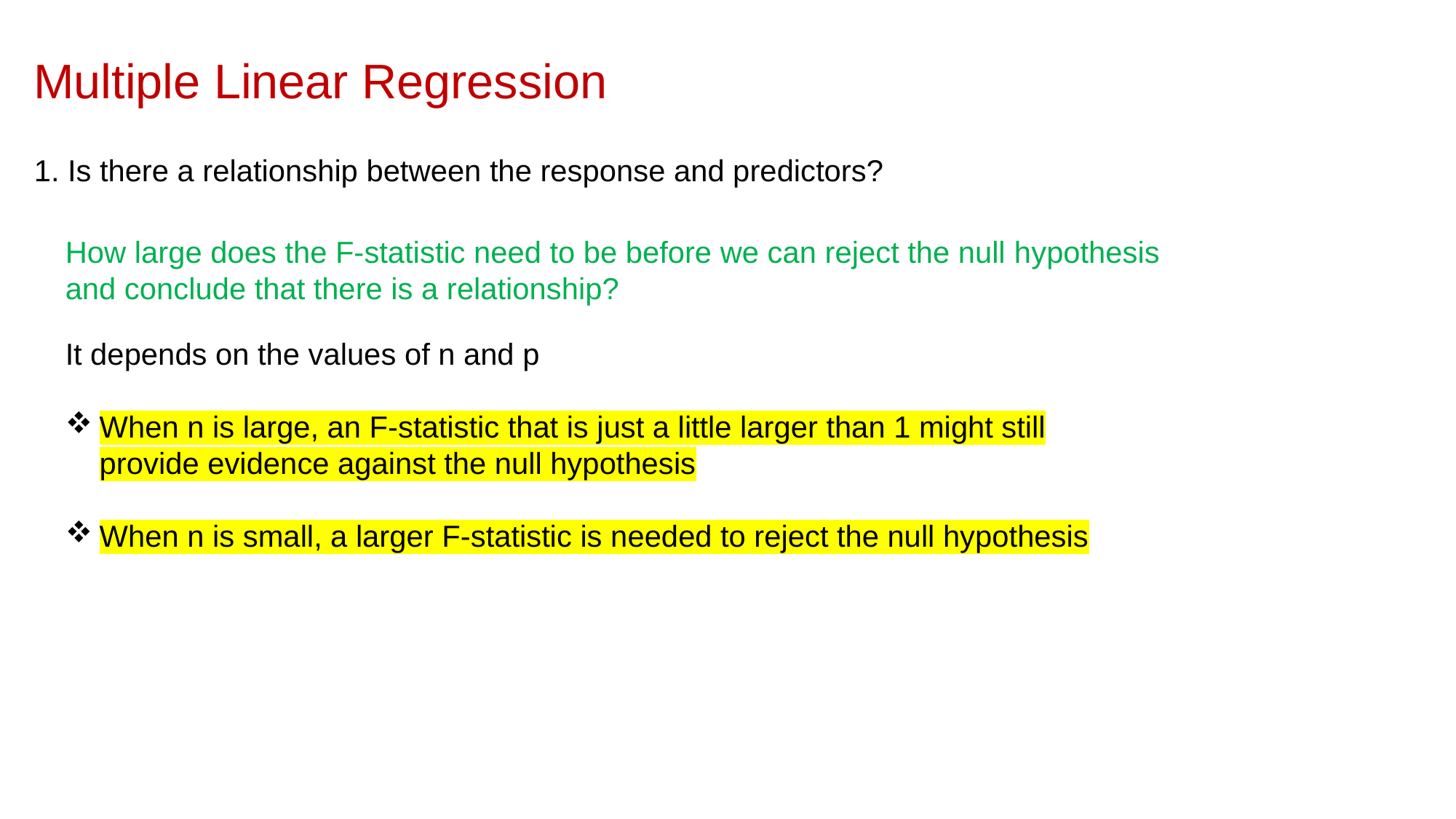

Multiple Linear Regression

1. Is there a relationship between the response and predictors?
How large does the F-statistic need to be before we can reject the null hypothesis and conclude that there is a relationship?
It depends on the values of n and p

When n is large, an F-statistic that is just a little larger than 1 might still provide evidence against the null hypothesis

When n is small, a larger F-statistic is needed to reject the null hypothesis